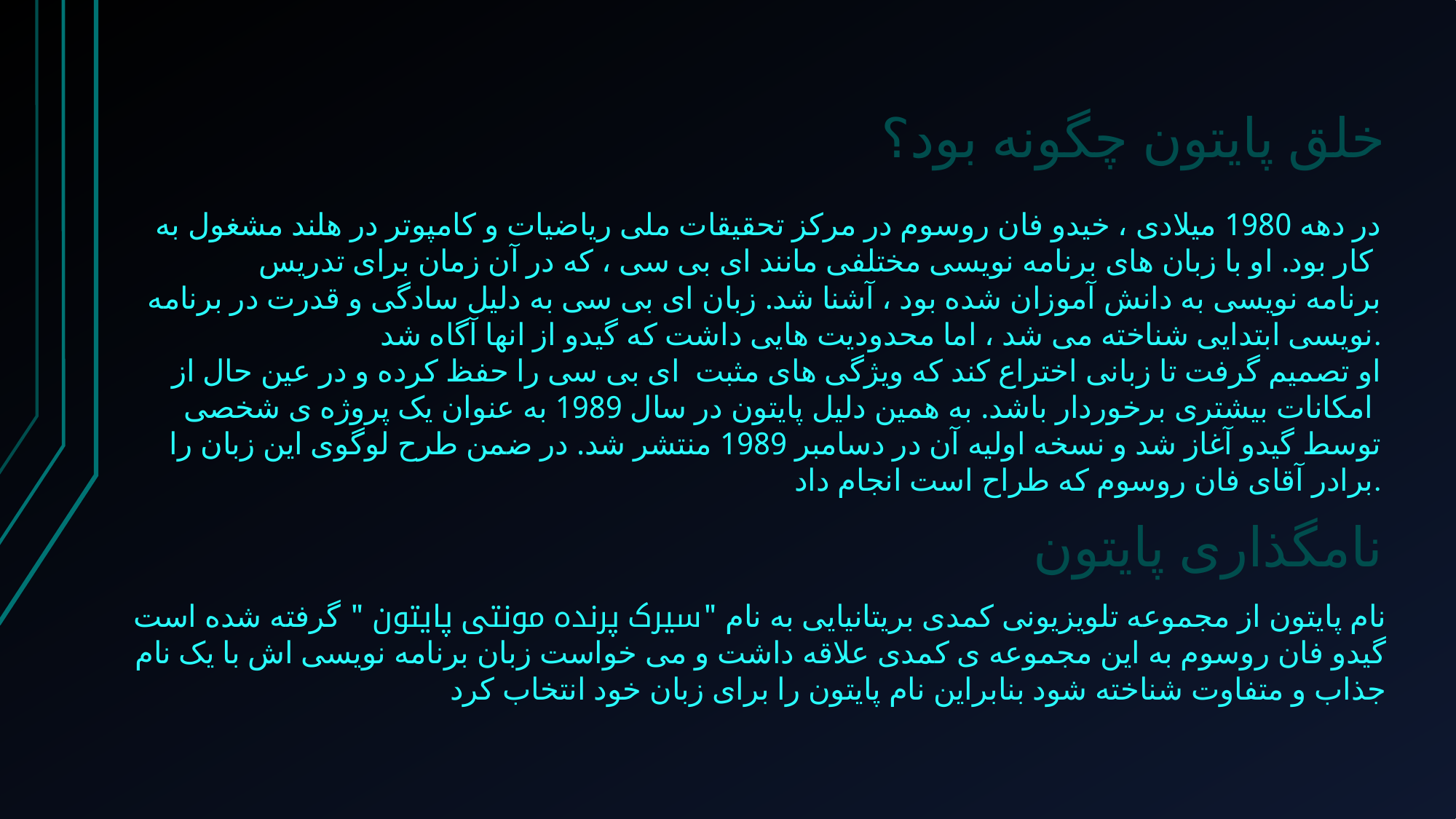

خلق پایتون چگونه بود؟
در دهه 1980 میلادی ، خیدو فان روسوم در مرکز تحقیقات ملی ریاضیات و کامپوتر در هلند مشغول به کار بود. او با زبان های برنامه نویسی مختلفی مانند ای بی سی ، که در آن زمان برای تدریس
برنامه نویسی به دانش آموزان شده بود ، آشنا شد. زبان ای بی سی به دلیل سادگی و قدرت در برنامه نویسی ابتدایی شناخته می شد ، اما محدودیت هایی داشت که گیدو از انها آگاه شد.
او تصمیم گرفت تا زبانی اختراع کند که ویژگی های مثبت  ای بی سی را حفظ کرده و در عین حال از امکانات بیشتری برخوردار باشد. به همین دلیل پایتون در سال 1989 به عنوان یک پروژه ی شخصی
توسط گیدو آغاز شد و نسخه اولیه آن در دسامبر 1989 منتشر شد. در ضمن طرح لوگوی این زبان را برادر آقای فان روسوم که طراح است انجام داد.
نامگذاری پایتون
نام پایتون از مجموعه تلویزیونی کمدی بریتانیایی به نام "سیرک پرنده مونتی پایتون " گرفته شده است
گیدو فان روسوم به این مجموعه ی کمدی علاقه داشت و می خواست زبان برنامه نویسی اش با یک نام جذاب و متفاوت شناخته شود بنابراین نام پایتون را برای زبان خود انتخاب کرد